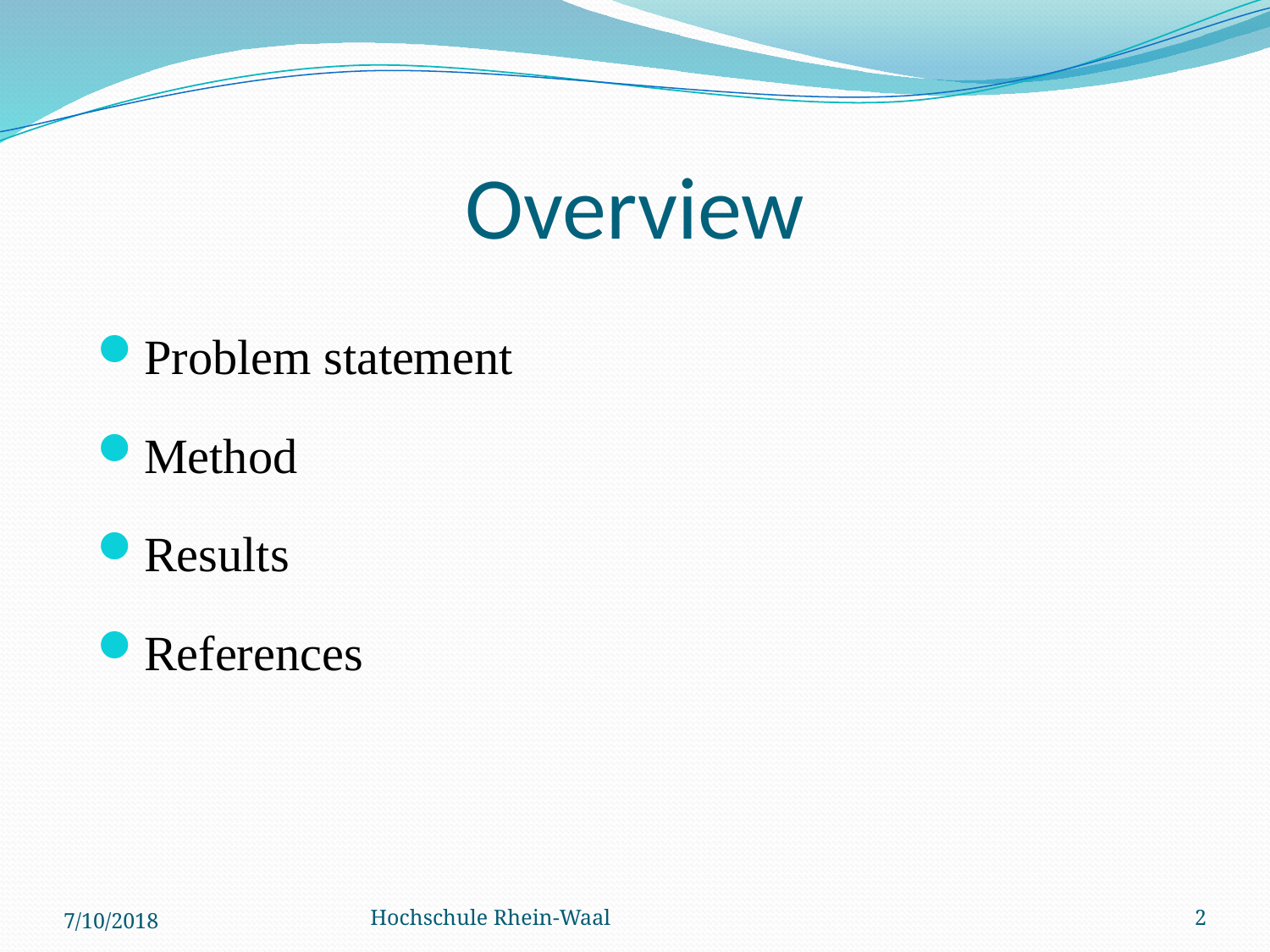

# Overview
Problem statement
Method
Results
References

7/10/2018
Hochschule Rhein-Waal
2